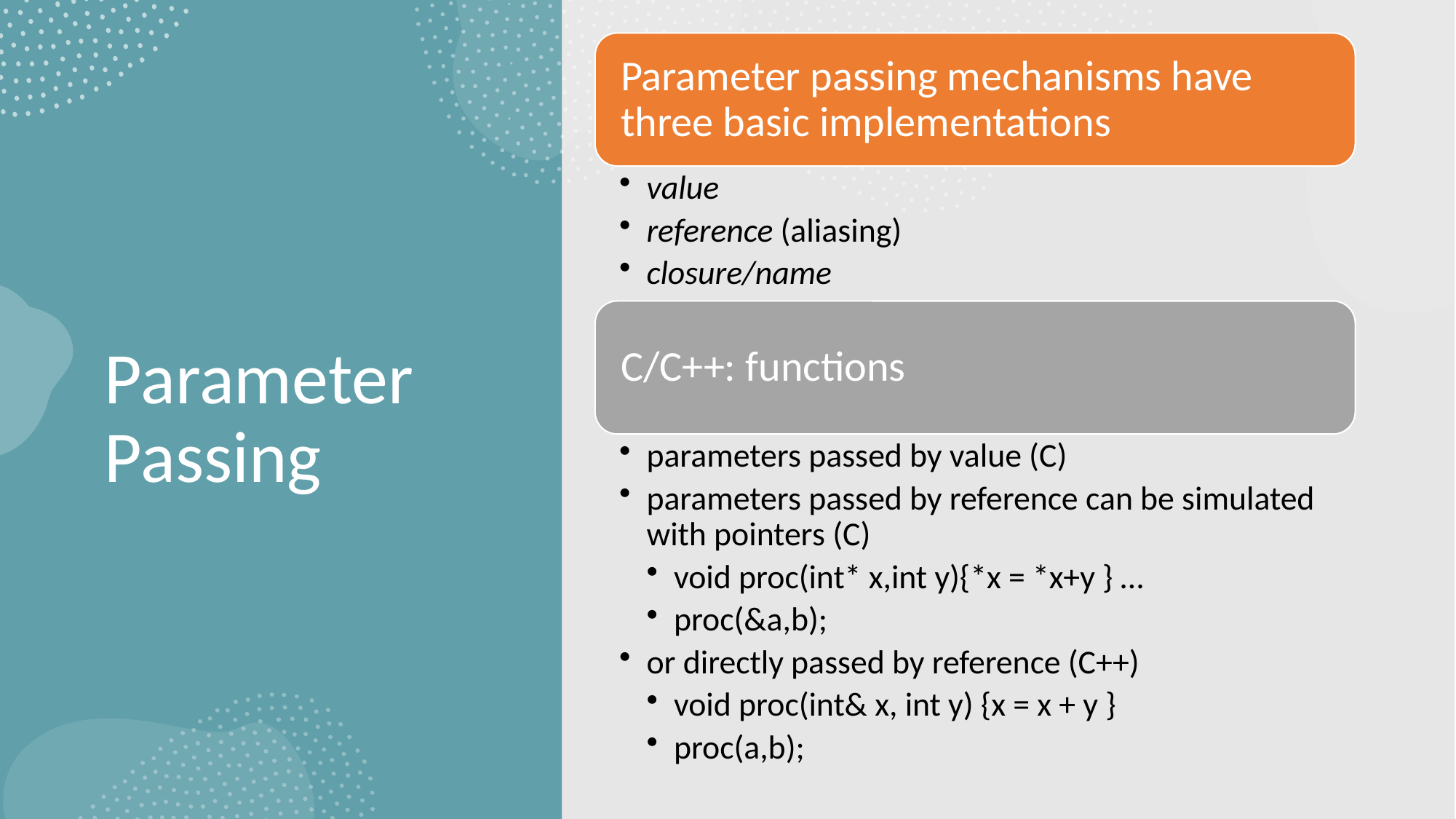

Parameter passing mechanisms have three basic implementations
value
reference (aliasing)
closure/name
C/C++: functions
parameters passed by value (C)
parameters passed by reference can be simulated with pointers (C)
void proc(int* x,int y){*x = *x+y } …
proc(&a,b);
or directly passed by reference (C++)
void proc(int& x, int y) {x = x + y }
proc(a,b);
# Parameter Passing